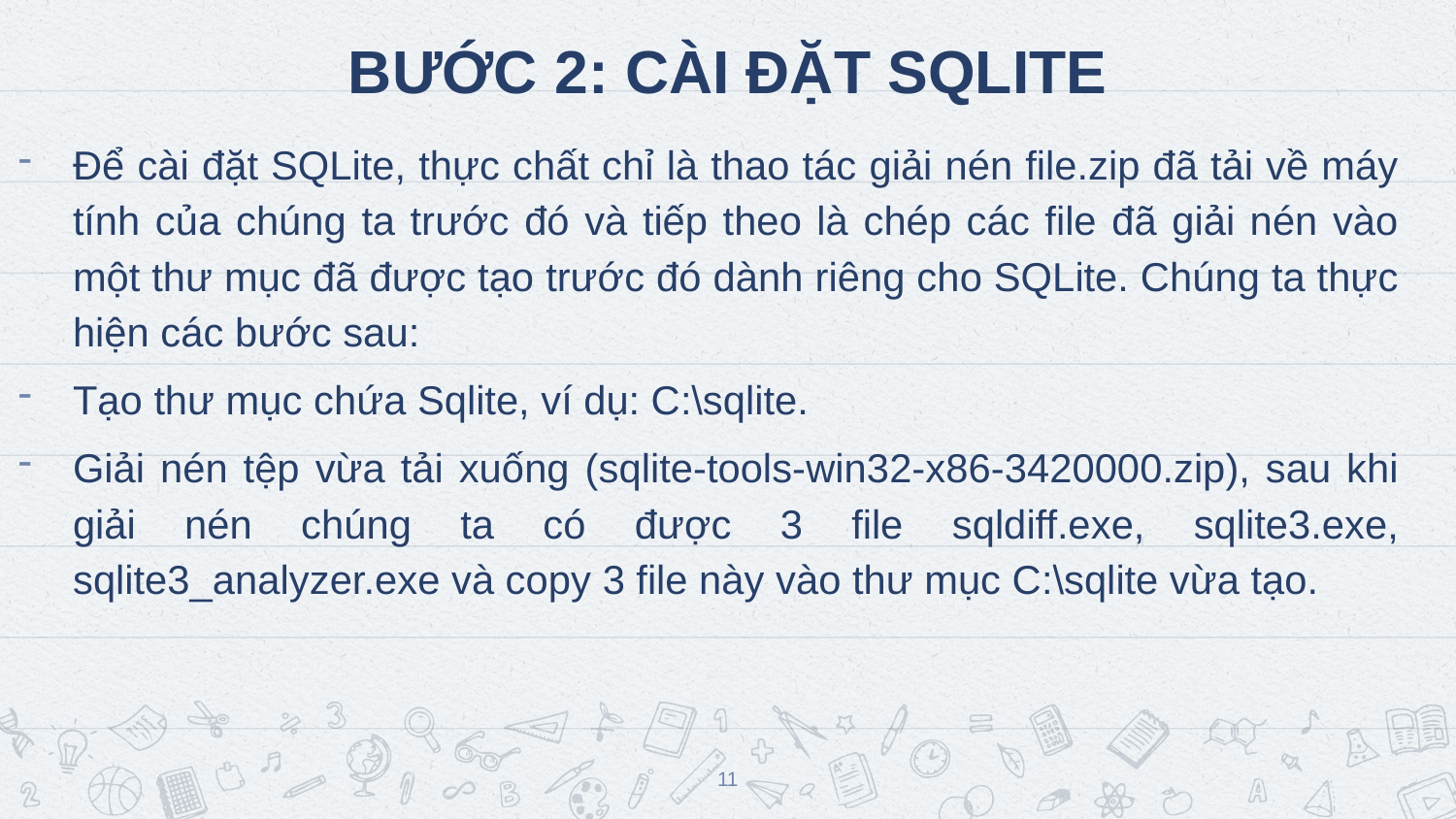

# BƯỚC 2: CÀI ĐẶT SQLITE
Để cài đặt SQLite, thực chất chỉ là thao tác giải nén file.zip đã tải về máy tính của chúng ta trước đó và tiếp theo là chép các file đã giải nén vào một thư mục đã được tạo trước đó dành riêng cho SQLite. Chúng ta thực hiện các bước sau:
Tạo thư mục chứa Sqlite, ví dụ: C:\sqlite.
Giải nén tệp vừa tải xuống (sqlite-tools-win32-x86-3420000.zip), sau khi giải nén chúng ta có được 3 file sqldiff.exe, sqlite3.exe, sqlite3_analyzer.exe và copy 3 file này vào thư mục C:\sqlite vừa tạo.
11